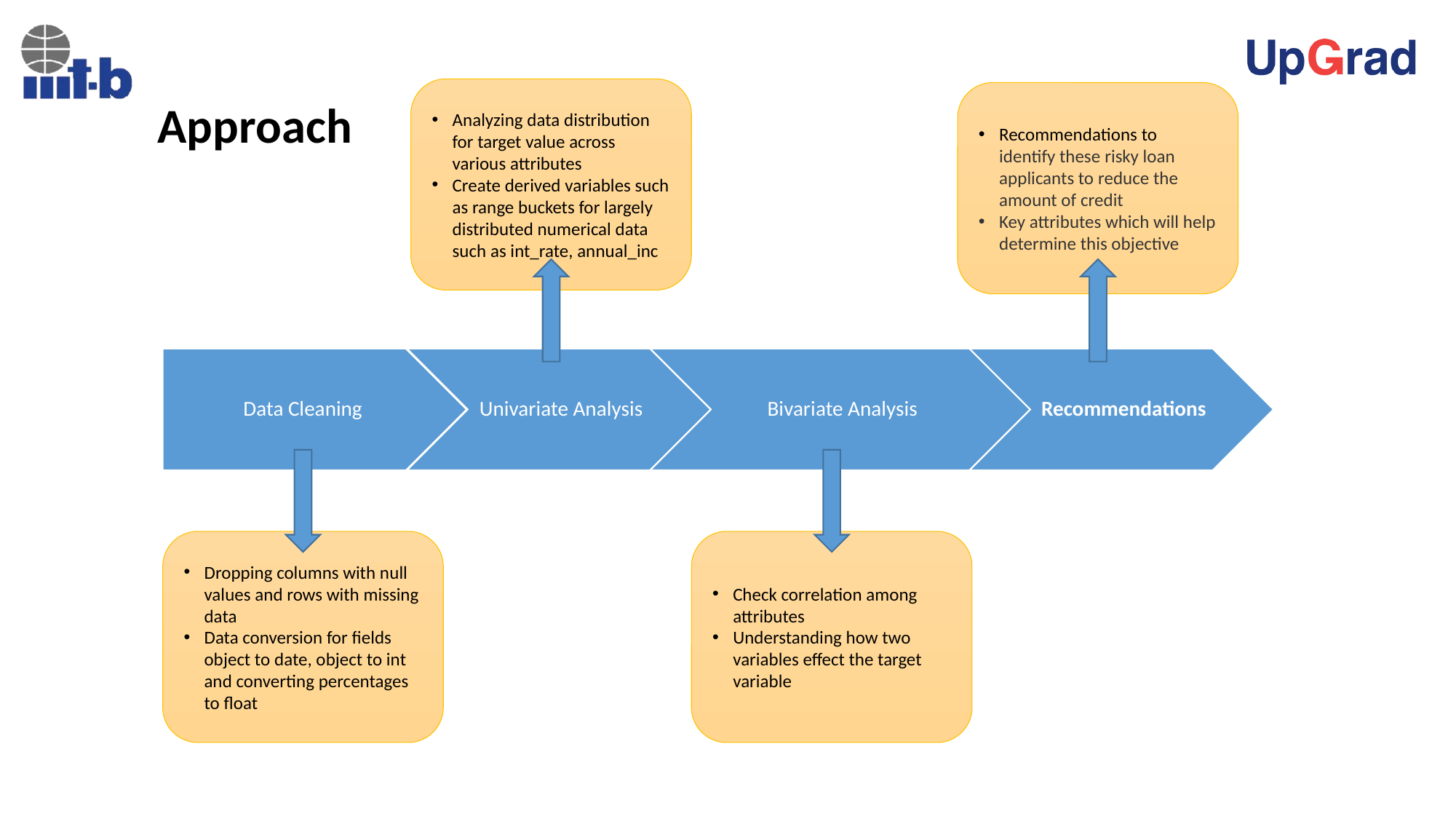

Data Cleaning
Univariate Analysis
Bivariate Analysis
Recommendations
# Approach
Analyzing data distribution for target value across various attributes
Create derived variables such as range buckets for largely distributed numerical data such as int_rate, annual_inc
Recommendations to identify these risky loan applicants to reduce the amount of credit
Key attributes which will help determine this objective

Dropping columns with null values and rows with missing data
Data conversion for fields object to date, object to int and converting percentages to float
Check correlation among attributes
Understanding how two variables effect the target variable